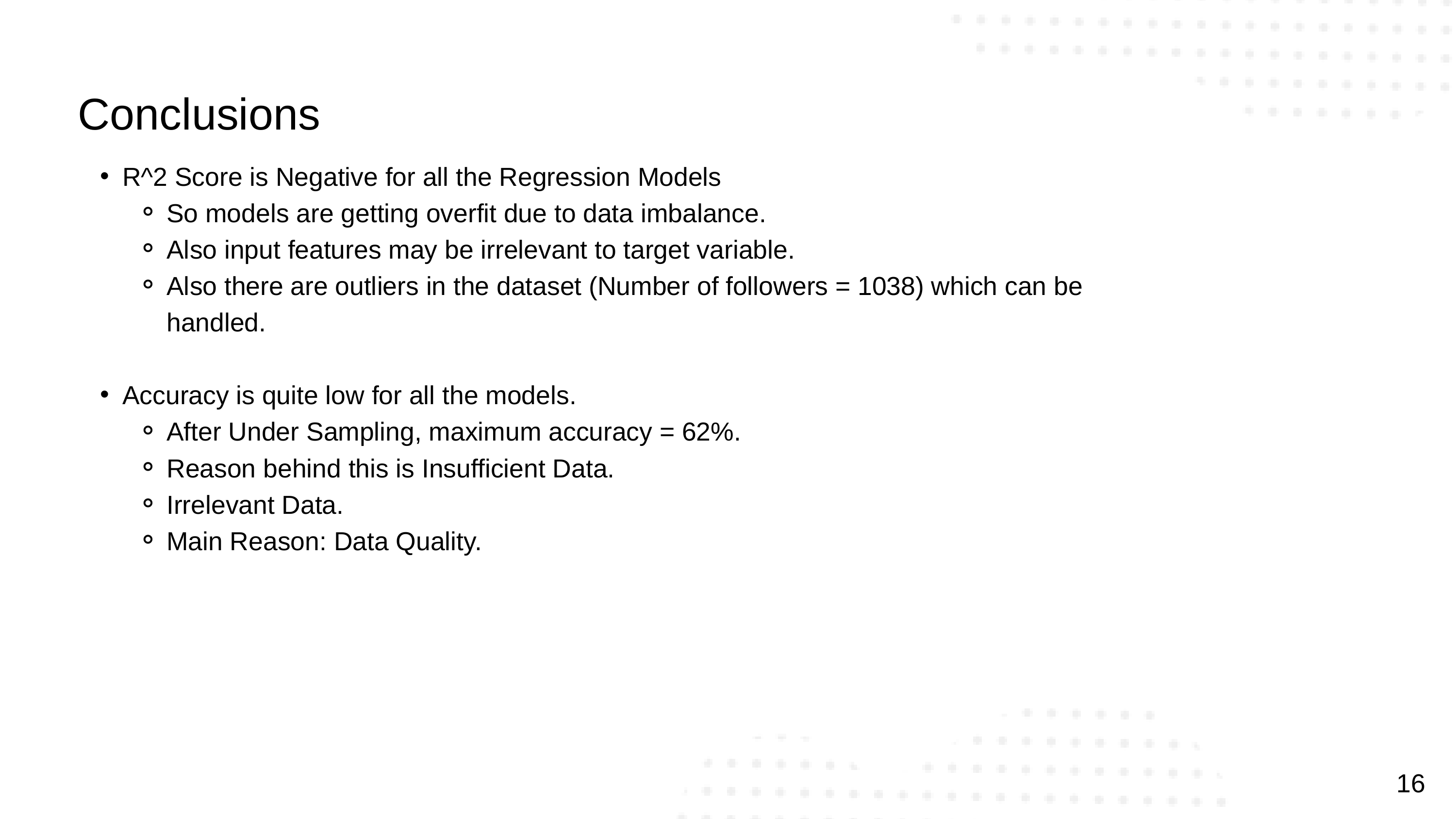

Conclusions
R^2 Score is Negative for all the Regression Models
So models are getting overfit due to data imbalance.
Also input features may be irrelevant to target variable.
Also there are outliers in the dataset (Number of followers = 1038) which can be handled.

Accuracy is quite low for all the models.
After Under Sampling, maximum accuracy = 62%.
Reason behind this is Insufficient Data.
Irrelevant Data.
Main Reason: Data Quality.

16